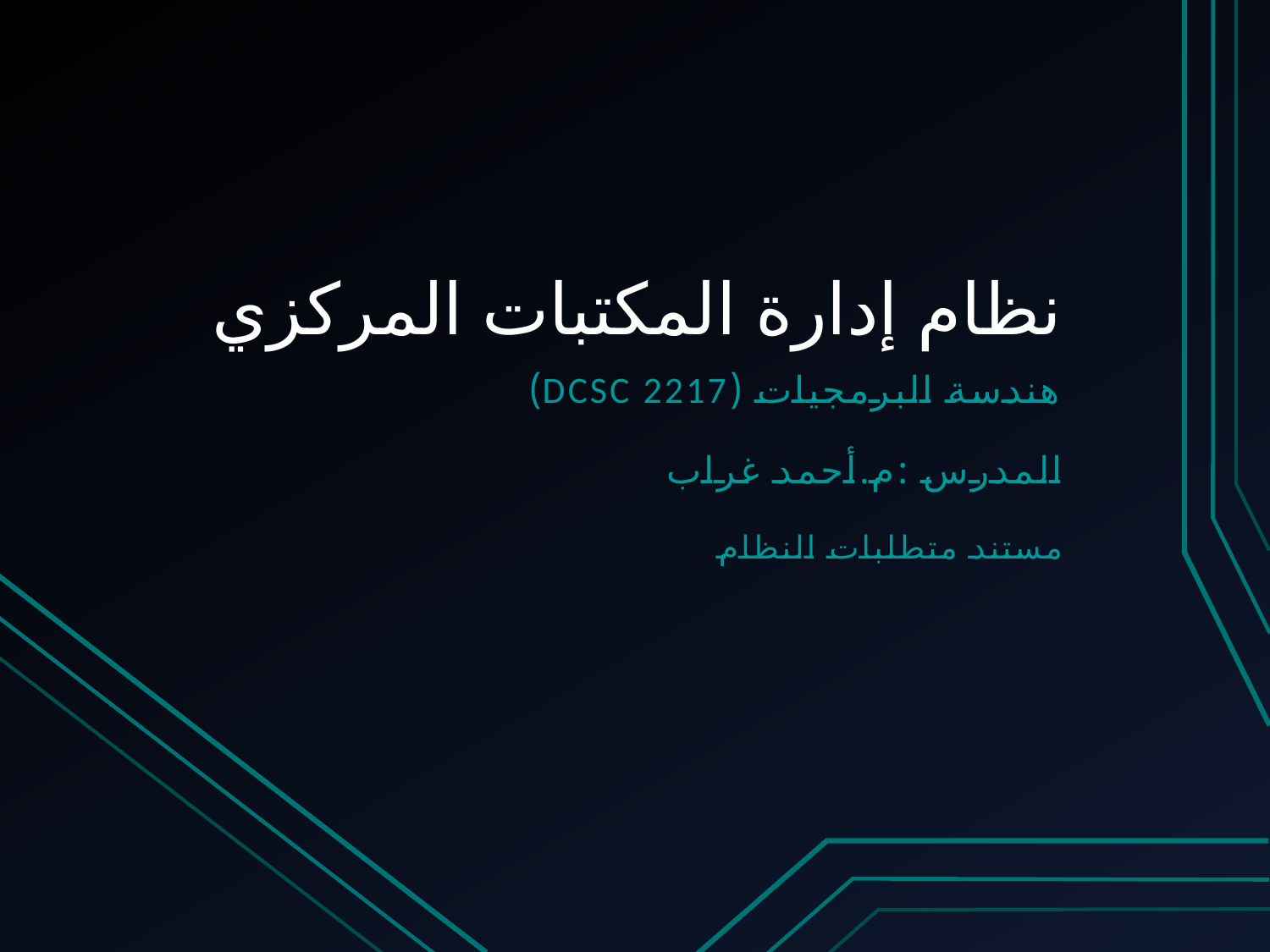

# نظام إدارة المكتبات المركزي
هندسة البرمجيات (Dcsc 2217)

المدرس :م.أحمد غراب

مستند متطلبات النظام